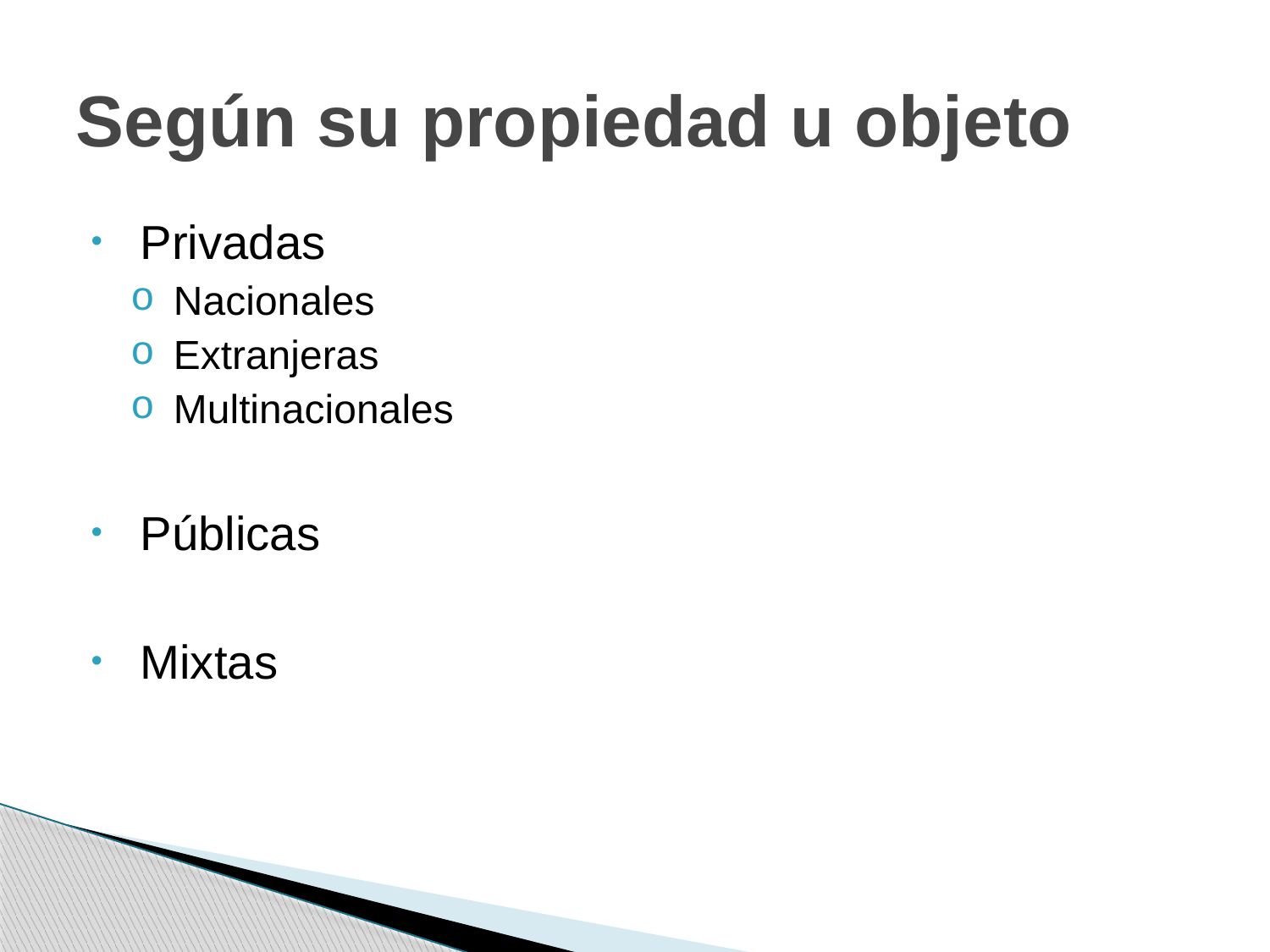

# Según su propiedad u objeto
 Privadas
 Nacionales
 Extranjeras
 Multinacionales

 Públicas

 Mixtas